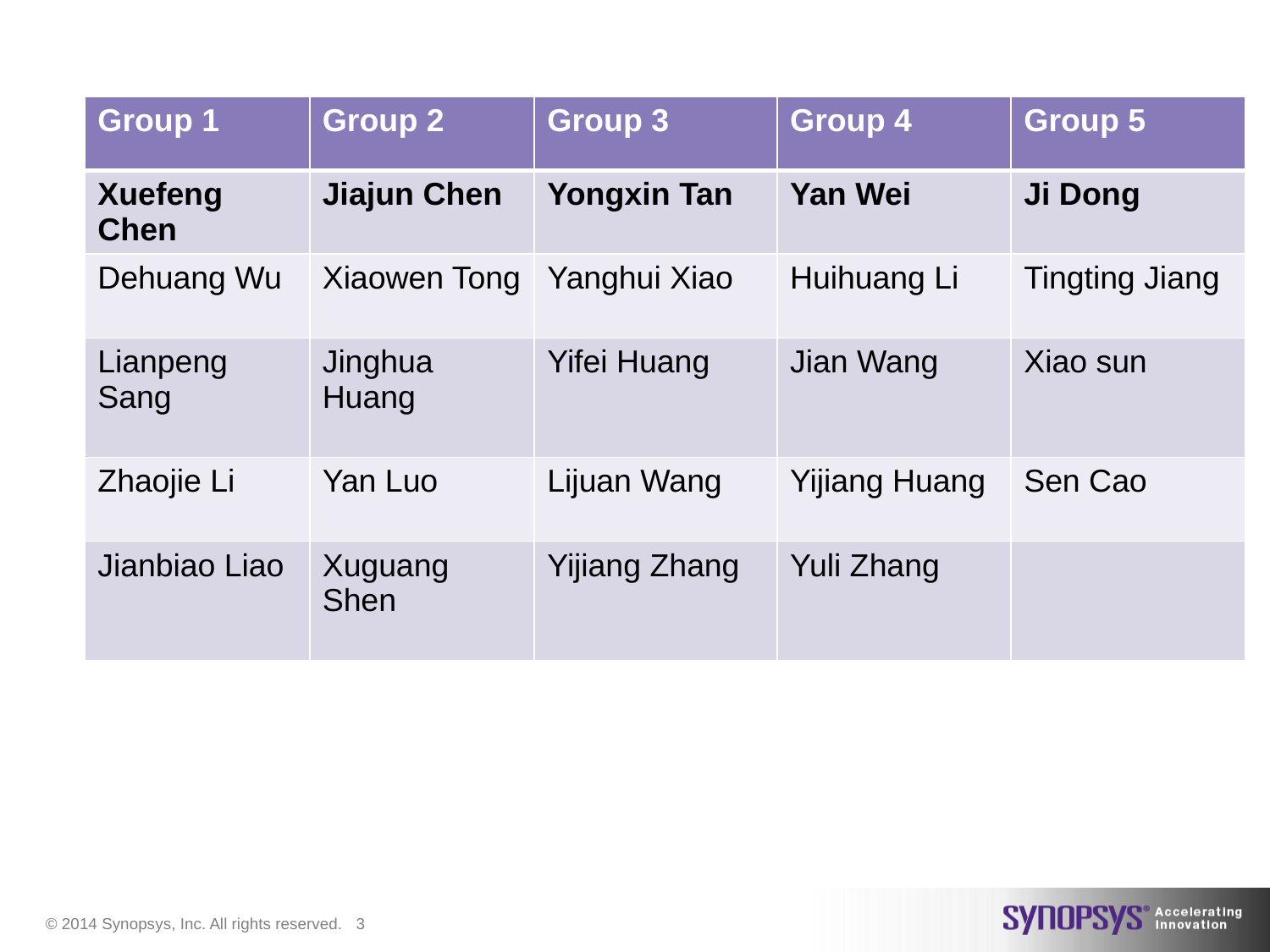

| Group 1 | Group 2 | Group 3 | Group 4 | Group 5 |
| --- | --- | --- | --- | --- |
| Xuefeng Chen | Jiajun Chen | Yongxin Tan | Yan Wei | Ji Dong |
| Dehuang Wu | Xiaowen Tong | Yanghui Xiao | Huihuang Li | Tingting Jiang |
| Lianpeng Sang | Jinghua Huang | Yifei Huang | Jian Wang | Xiao sun |
| Zhaojie Li | Yan Luo | Lijuan Wang | Yijiang Huang | Sen Cao |
| Jianbiao Liao | Xuguang Shen | Yijiang Zhang | Yuli Zhang |  |